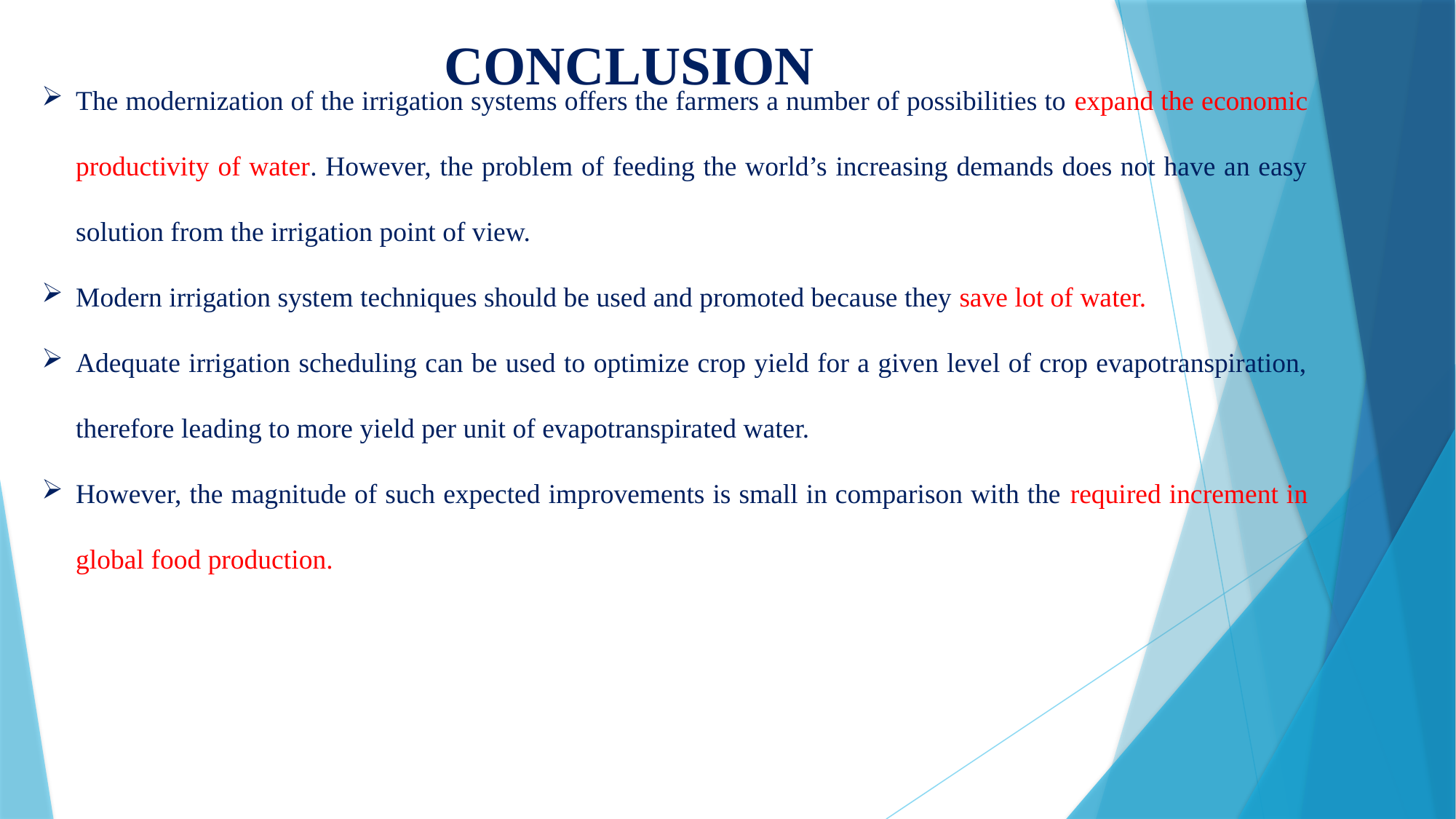

The modernization of the irrigation systems offers the farmers a number of possibilities to expand the economic productivity of water. However, the problem of feeding the world’s increasing demands does not have an easy solution from the irrigation point of view.
Modern irrigation system techniques should be used and promoted because they save lot of water.
Adequate irrigation scheduling can be used to optimize crop yield for a given level of crop evapotranspiration, therefore leading to more yield per unit of evapotranspirated water.
However, the magnitude of such expected improvements is small in comparison with the required increment in global food production.
CONCLUSION